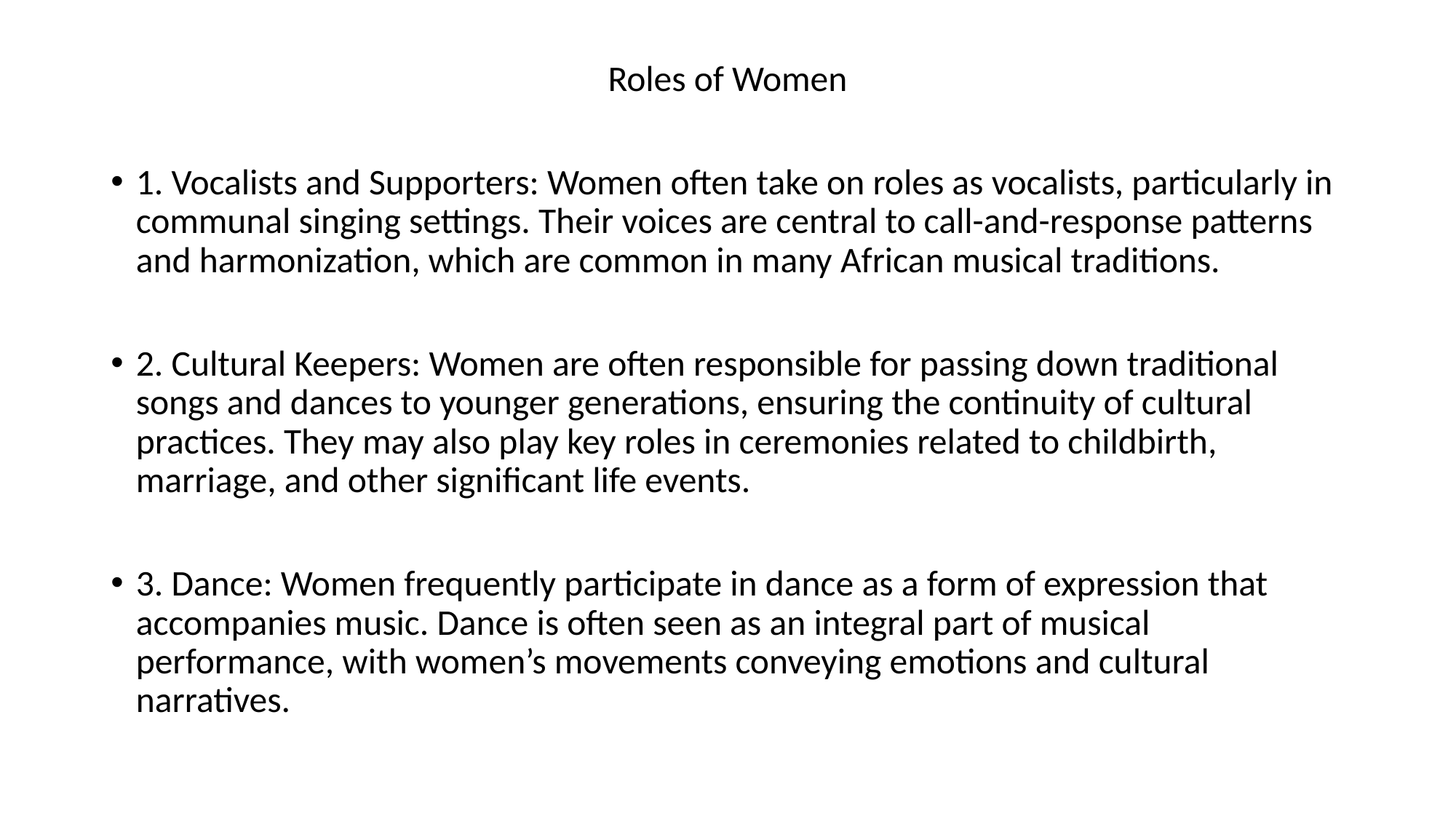

Roles of Women

1. Vocalists and Supporters: Women often take on roles as vocalists, particularly in communal singing settings. Their voices are central to call-and-response patterns and harmonization, which are common in many African musical traditions.

2. Cultural Keepers: Women are often responsible for passing down traditional songs and dances to younger generations, ensuring the continuity of cultural practices. They may also play key roles in ceremonies related to childbirth, marriage, and other significant life events.

3. Dance: Women frequently participate in dance as a form of expression that accompanies music. Dance is often seen as an integral part of musical performance, with women’s movements conveying emotions and cultural narratives.